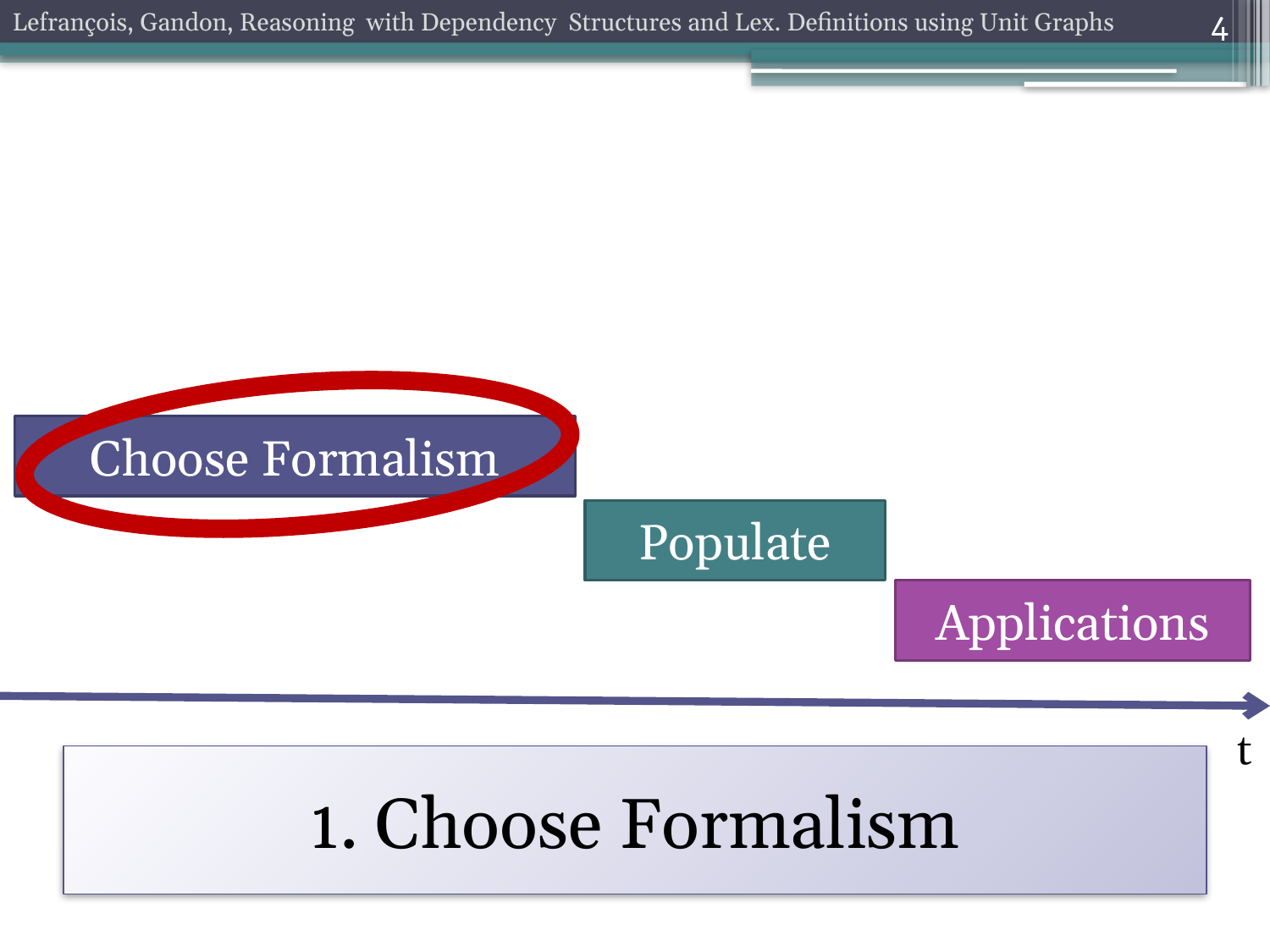

Lefrançois, Gandon, Reasoning  with Dependency  Structures and Lex. Definitions using Unit Graphs
4
#

Choose Formalism
Populate
Applications
t
1. Choose Formalism